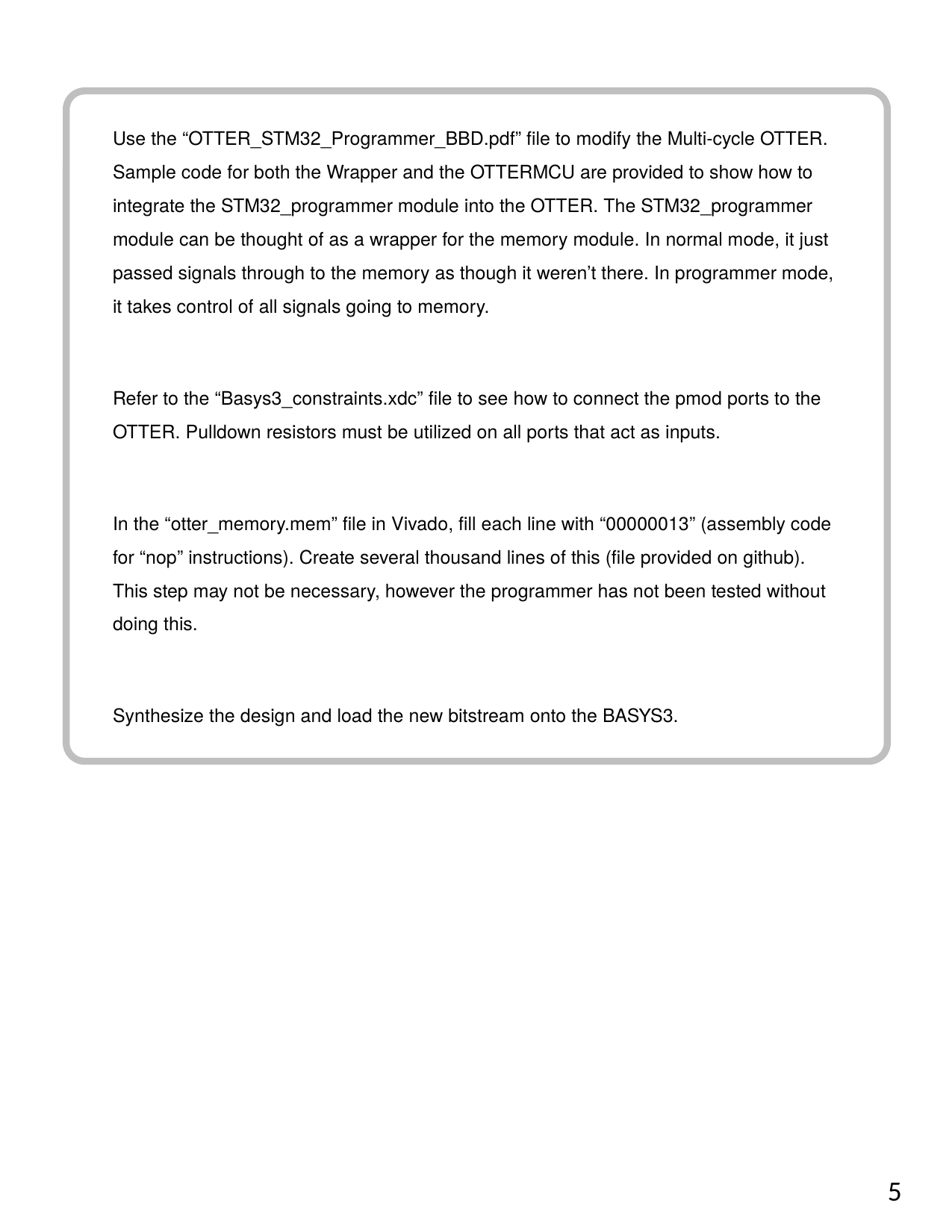

Use the “OTTER_STM32_Programmer_BBD.pdf” file to modify the Multi-cycle OTTER. Sample code for both the Wrapper and the OTTERMCU are provided to show how to integrate the STM32_programmer module into the OTTER. The STM32_programmer module can be thought of as a wrapper for the memory module. In normal mode, it just passed signals through to the memory as though it weren’t there. In programmer mode, it takes control of all signals going to memory.

Refer to the “Basys3_constraints.xdc” file to see how to connect the pmod ports to the OTTER. Pulldown resistors must be utilized on all ports that act as inputs.

In the “otter_memory.mem” file in Vivado, fill each line with “00000013” (assembly code for “nop” instructions). Create several thousand lines of this (file provided on github). This step may not be necessary, however the programmer has not been tested without doing this.

Synthesize the design and load the new bitstream onto the BASYS3.

5